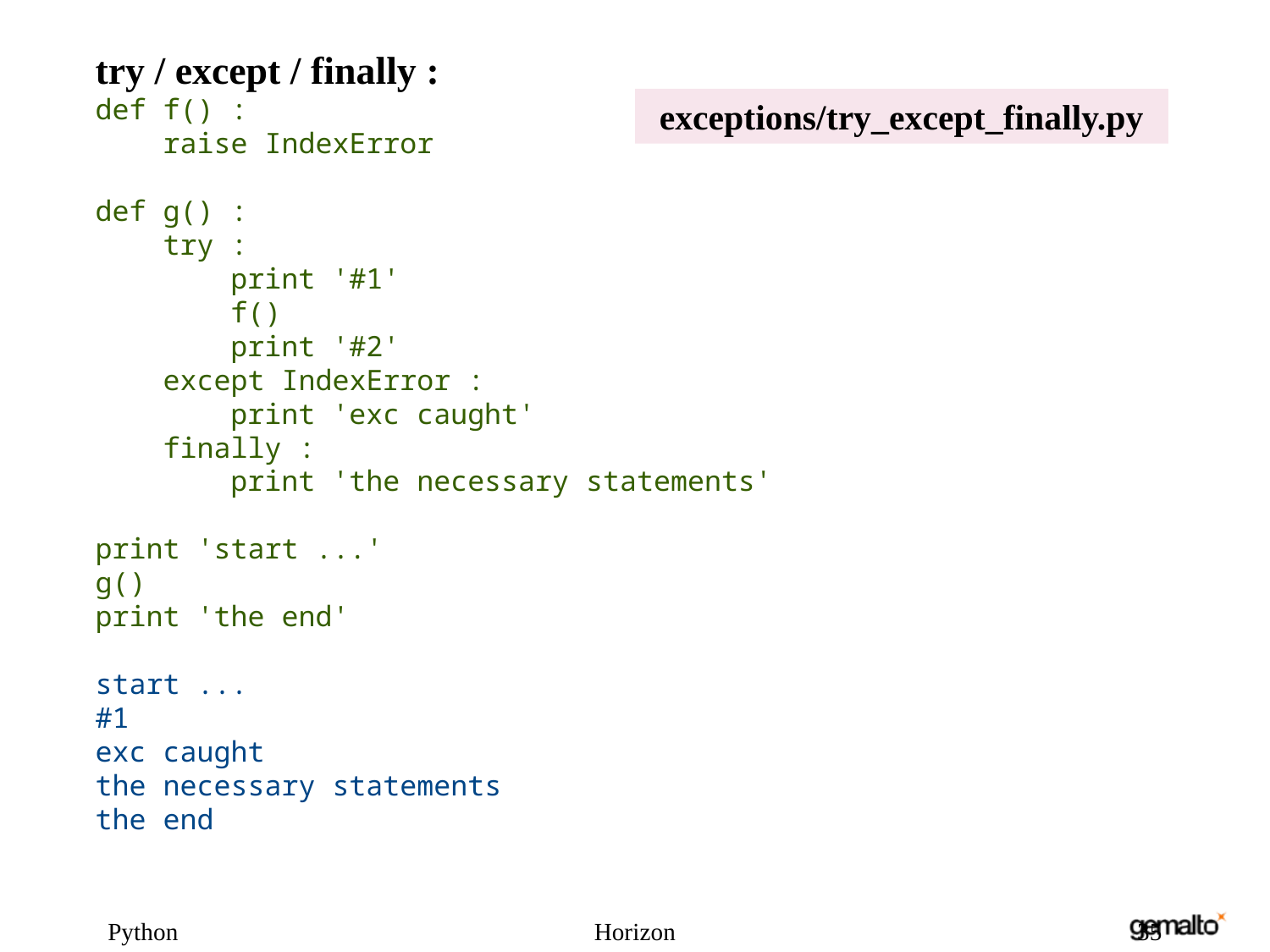

try / except / finally :
def f() :
    raise IndexError

def g() :
    try :
        print '#1'
        f()
        print '#2'
    except IndexError :
        print 'exc caught'
    finally :
        print 'the necessary statements'

print 'start ...'
g()
print 'the end'

start ...
#1
exc caught
the necessary statements
the end
exceptions/try_except_finally.py
Python
Horizon
35